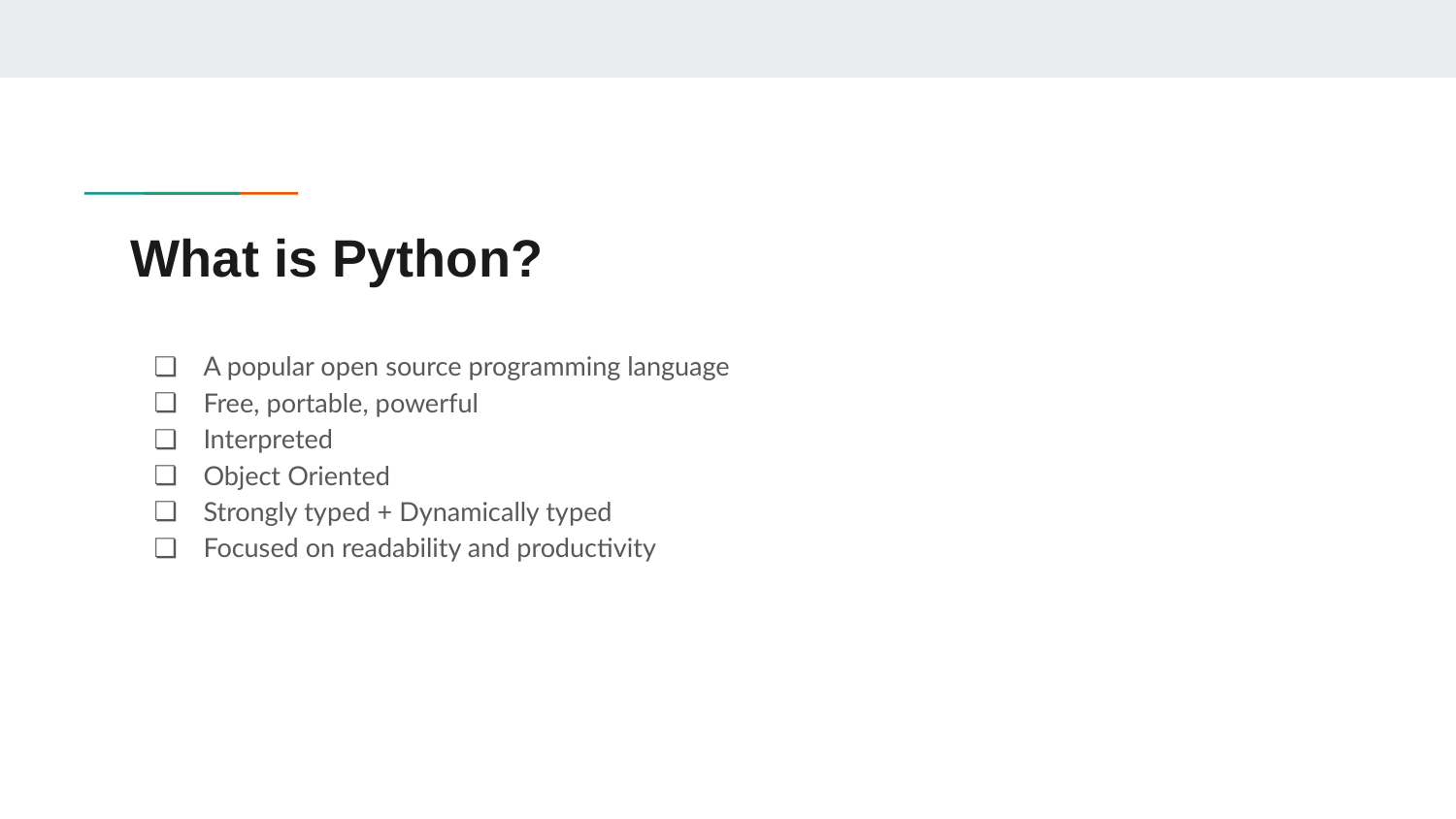

# What is Python?

A popular open source programming language
Free, portable, powerful
Interpreted
Object Oriented
Strongly typed + Dynamically typed
Focused on readability and productivity